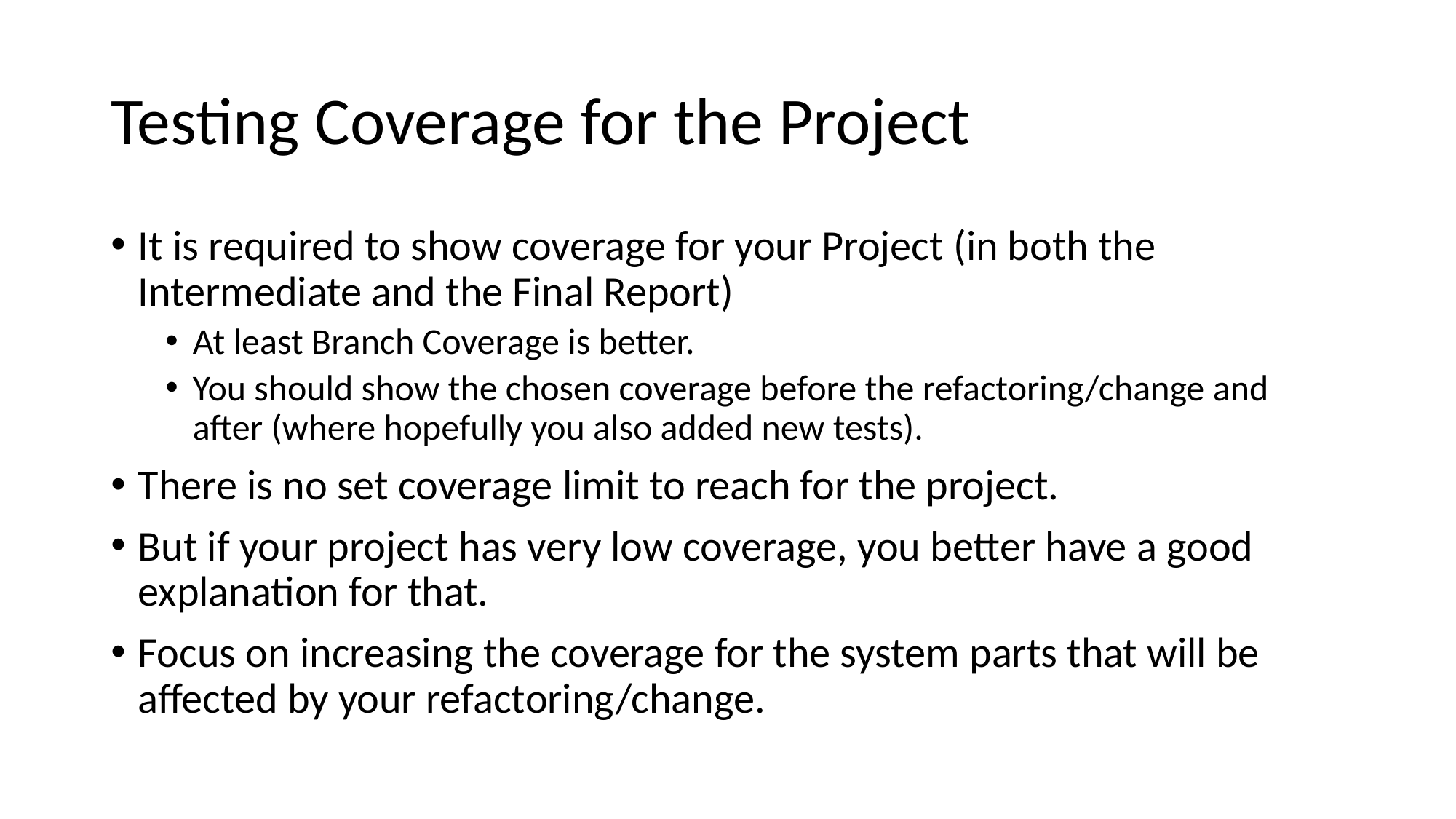

# Testing Coverage for the Project
It is required to show coverage for your Project (in both the Intermediate and the Final Report)
At least Branch Coverage is better.
You should show the chosen coverage before the refactoring/change and after (where hopefully you also added new tests).
There is no set coverage limit to reach for the project.
But if your project has very low coverage, you better have a good explanation for that.
Focus on increasing the coverage for the system parts that will be affected by your refactoring/change.